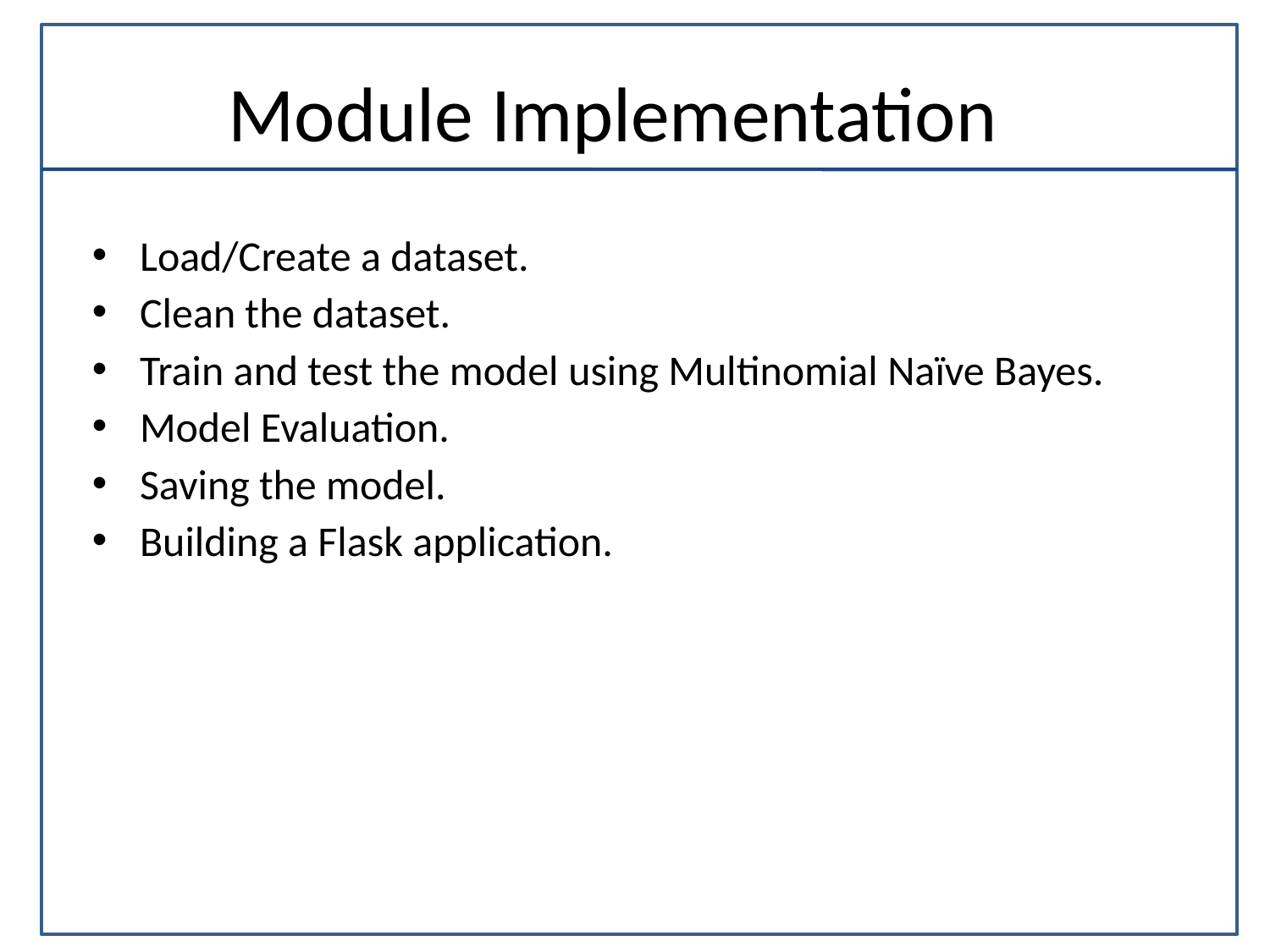

# Module Implementation
Load/Create a dataset.
Clean the dataset.
Train and test the model using Multinomial Naïve Bayes.
Model Evaluation.
Saving the model.
Building a Flask application.
7